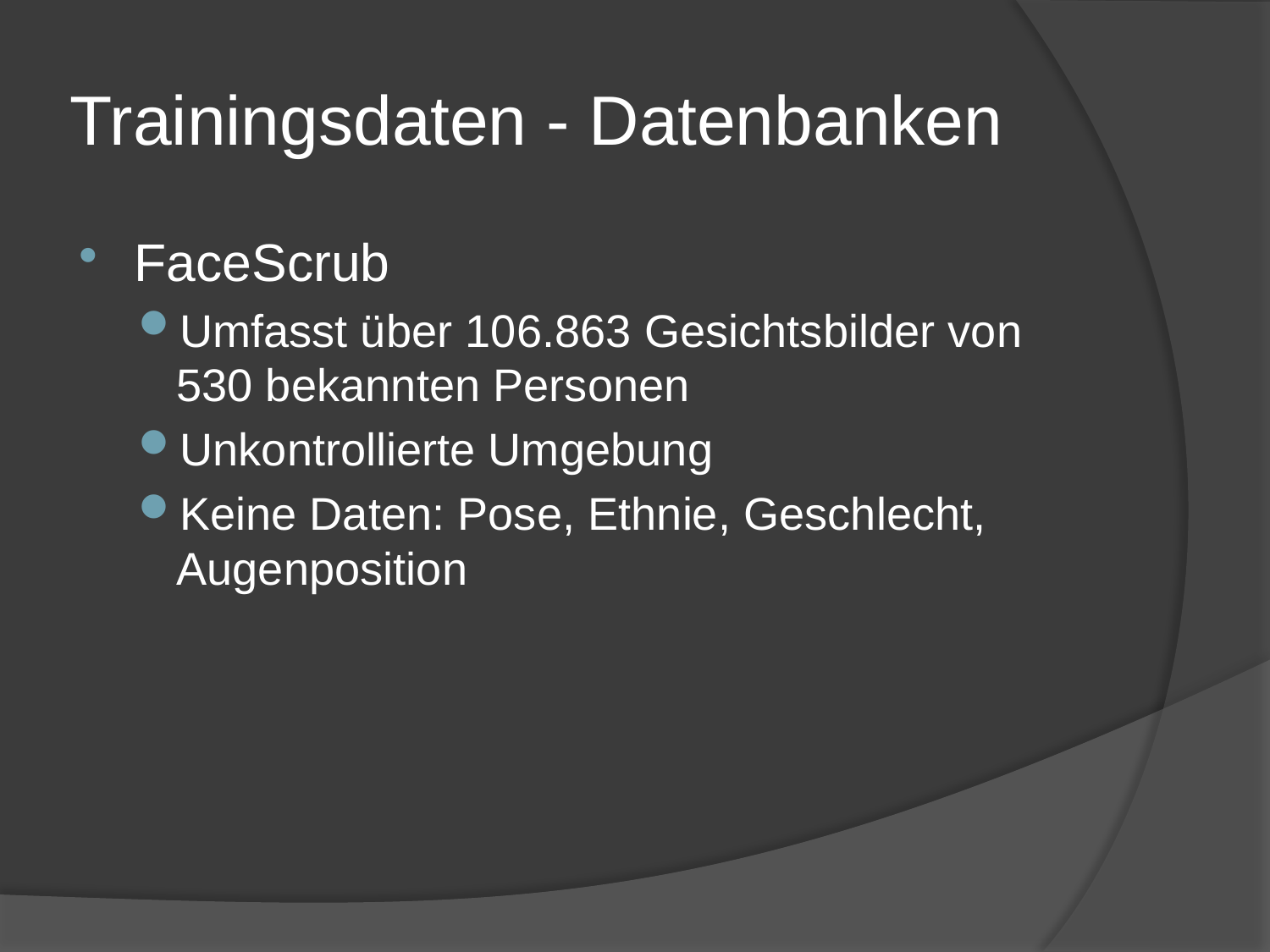

# Trainingsdaten - Datenbanken
FaceScrub
Umfasst über 106.863 Gesichtsbilder von 530 bekannten Personen
Unkontrollierte Umgebung
Keine Daten: Pose, Ethnie, Geschlecht, Augenposition